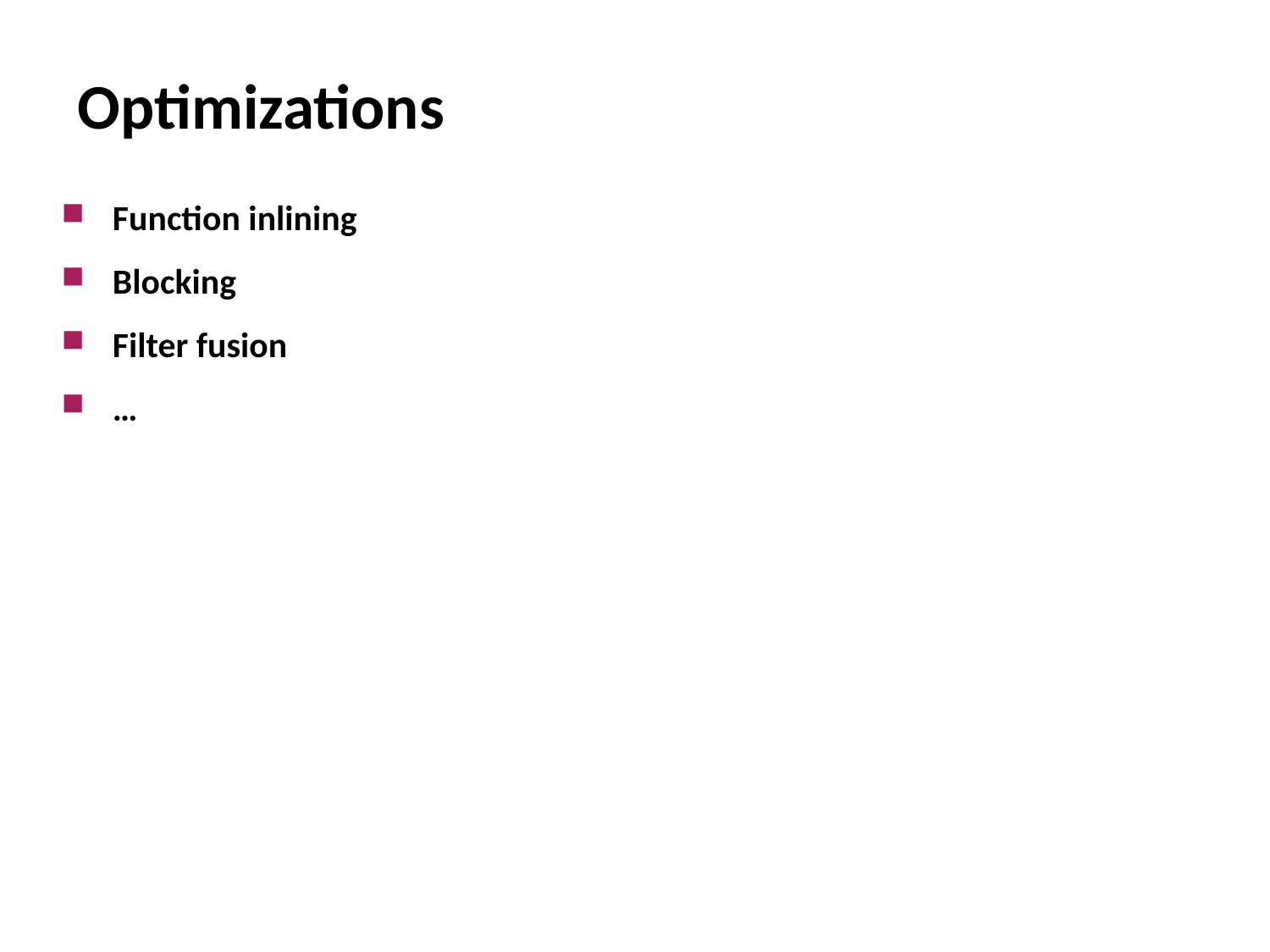

# Optimizations
Function inlining
Blocking
Filter fusion
…